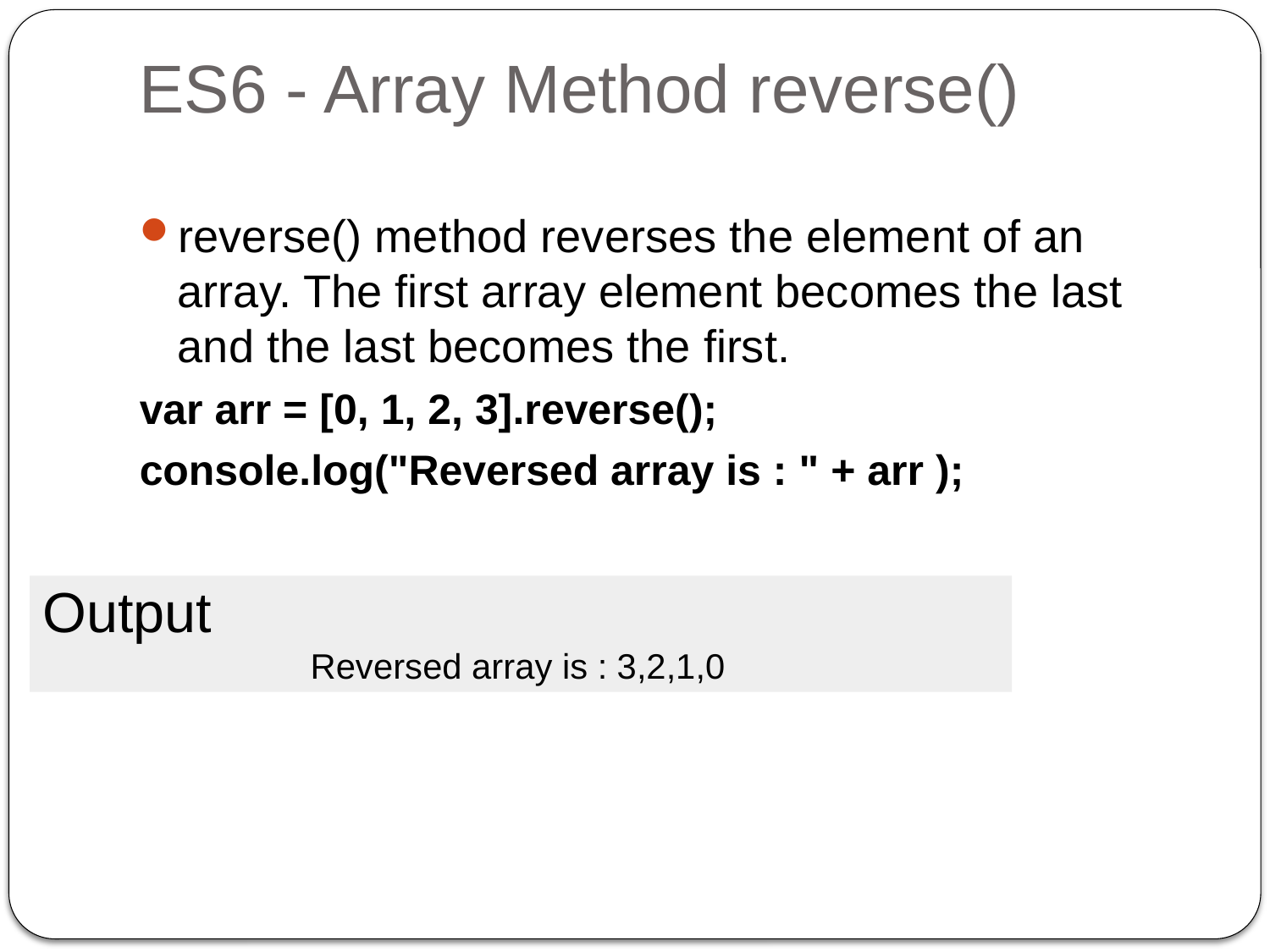

# ES6 - Array Method reverse()
reverse() method reverses the element of an array. The first array element becomes the last and the last becomes the first.
var arr = [0, 1, 2, 3].reverse();
console.log("Reversed array is : " + arr );
Output
Reversed array is : 3,2,1,0